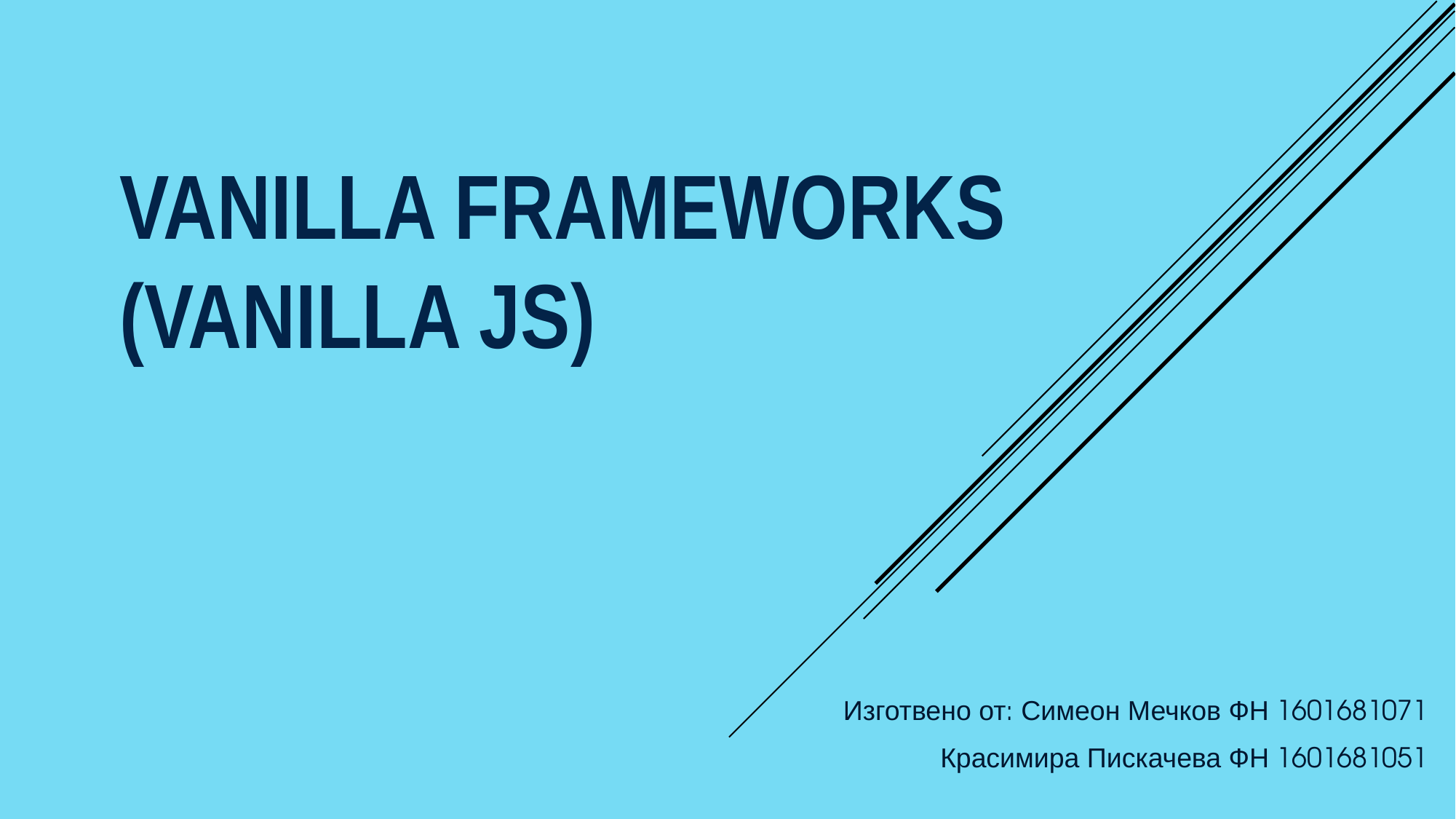

VANILLA FRAMEWORKS
(VANILLA JS)
Изготвено от: Симеон Мечков ФН 1601681071
Красимира Пискачева ФН 1601681051